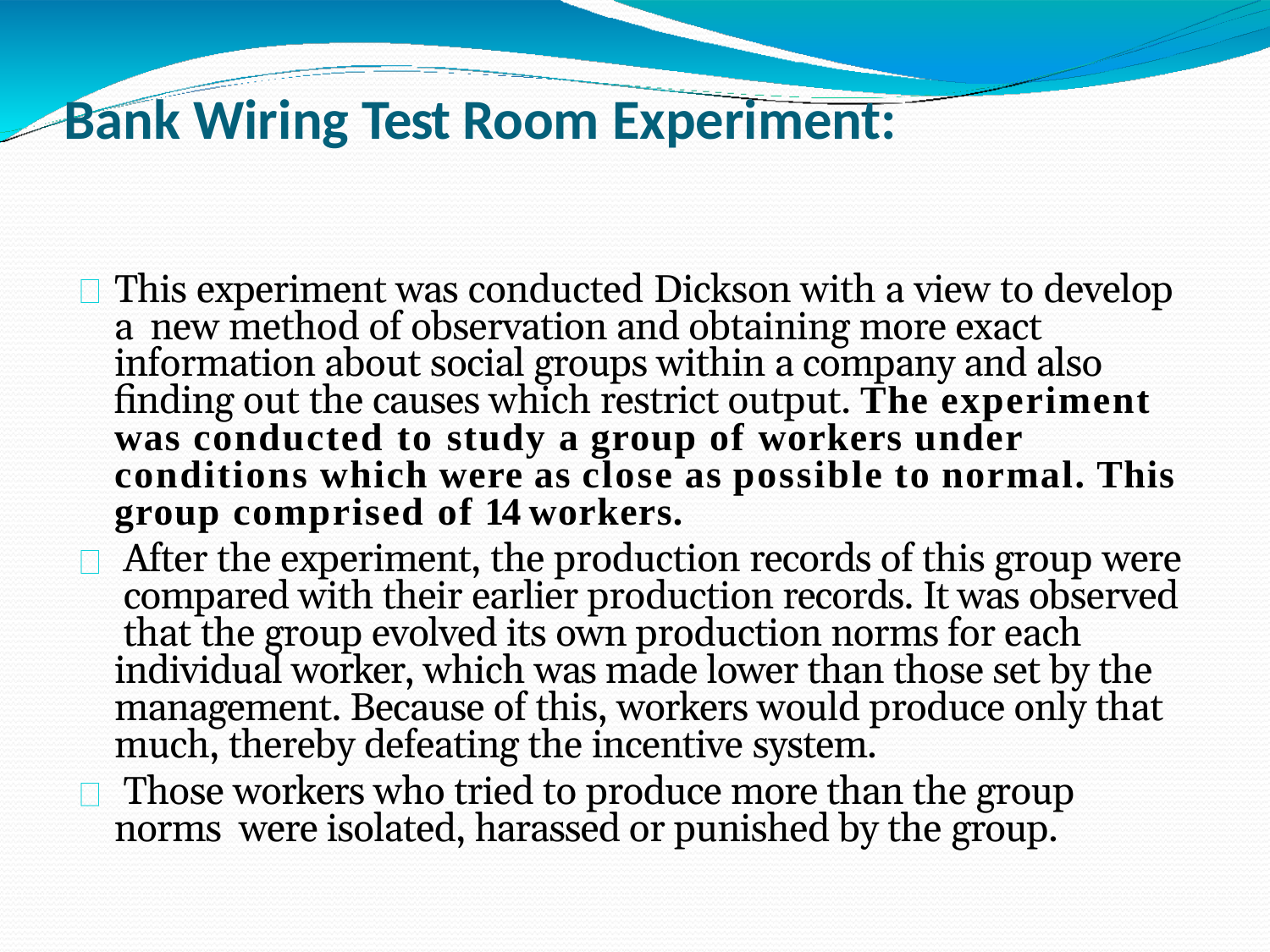

# Bank Wiring Test Room Experiment:
This experiment was conducted Dickson with a view to develop a  new method of observation and obtaining more exact  information about social groups within a company and also  finding out the causes which restrict output. The experiment  was conducted to study a group of workers under  conditions which were as close as possible to normal. This  group comprised of 14 workers.
After the experiment, the production records of this group were  compared with their earlier production records. It was observed  that the group evolved its own production norms for each  individual worker, which was made lower than those set by the  management. Because of this, workers would produce only that  much, thereby defeating the incentive system.
Those workers who tried to produce more than the group norms  were isolated, harassed or punished by the group.